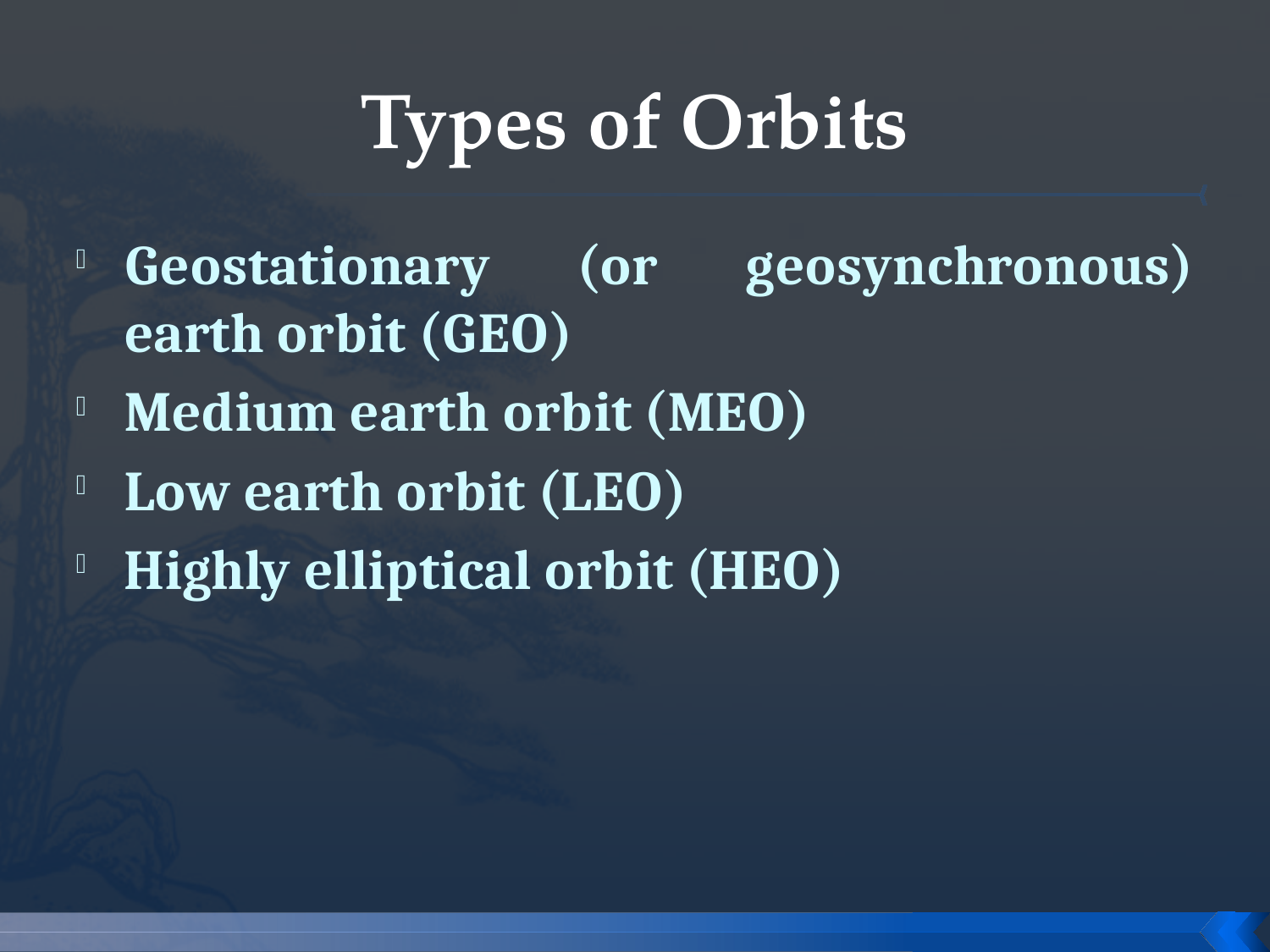

# Types of Orbits
Geostationary (or geosynchronous) earth orbit (GEO)
Medium earth orbit (MEO)
Low earth orbit (LEO)
Highly elliptical orbit (HEO)